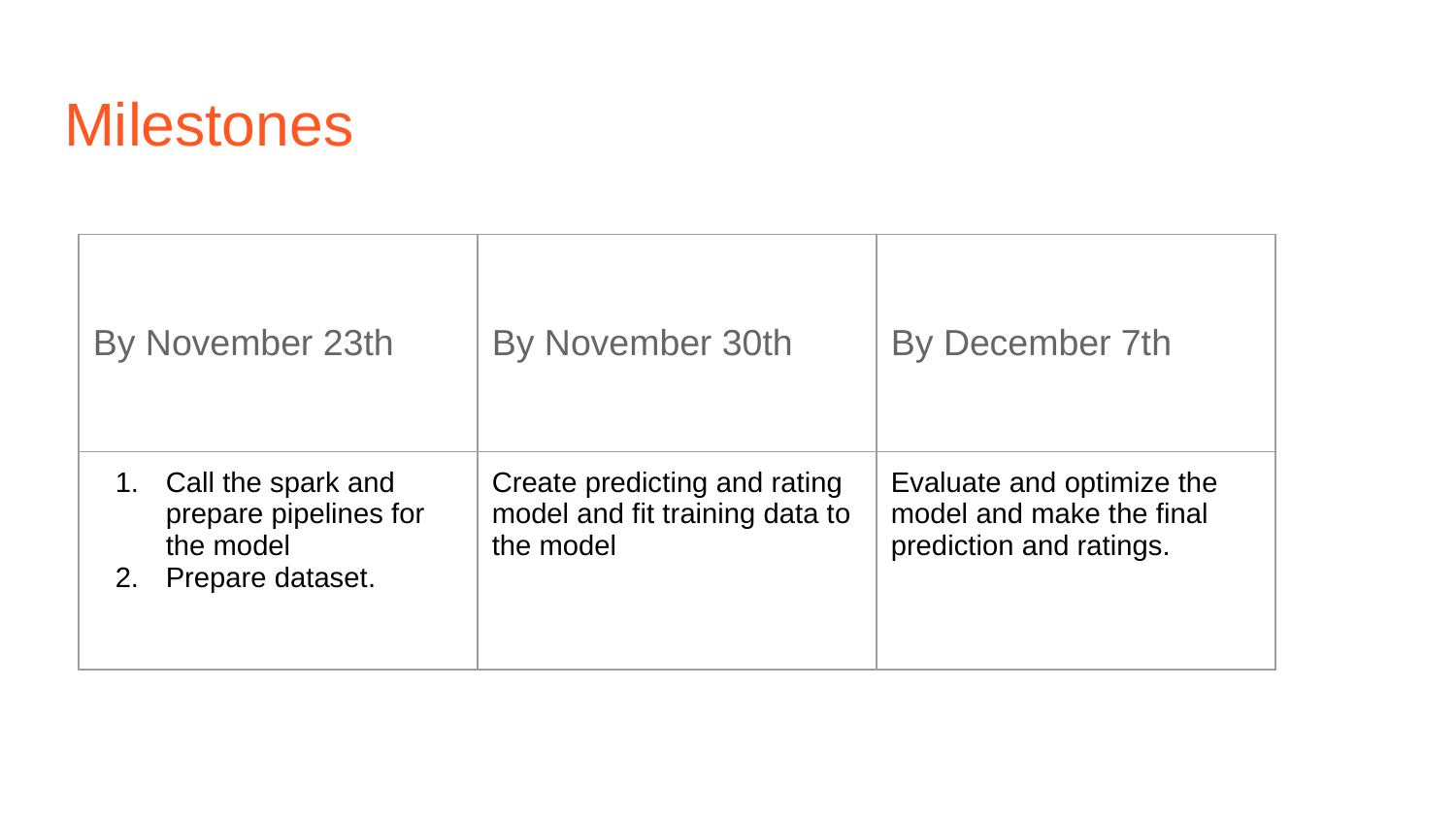

# Milestones
| By November 23th | By November 30th | By December 7th |
| --- | --- | --- |
| Call the spark and prepare pipelines for the model Prepare dataset. | Create predicting and rating model and fit training data to the model | Evaluate and optimize the model and make the final prediction and ratings. |